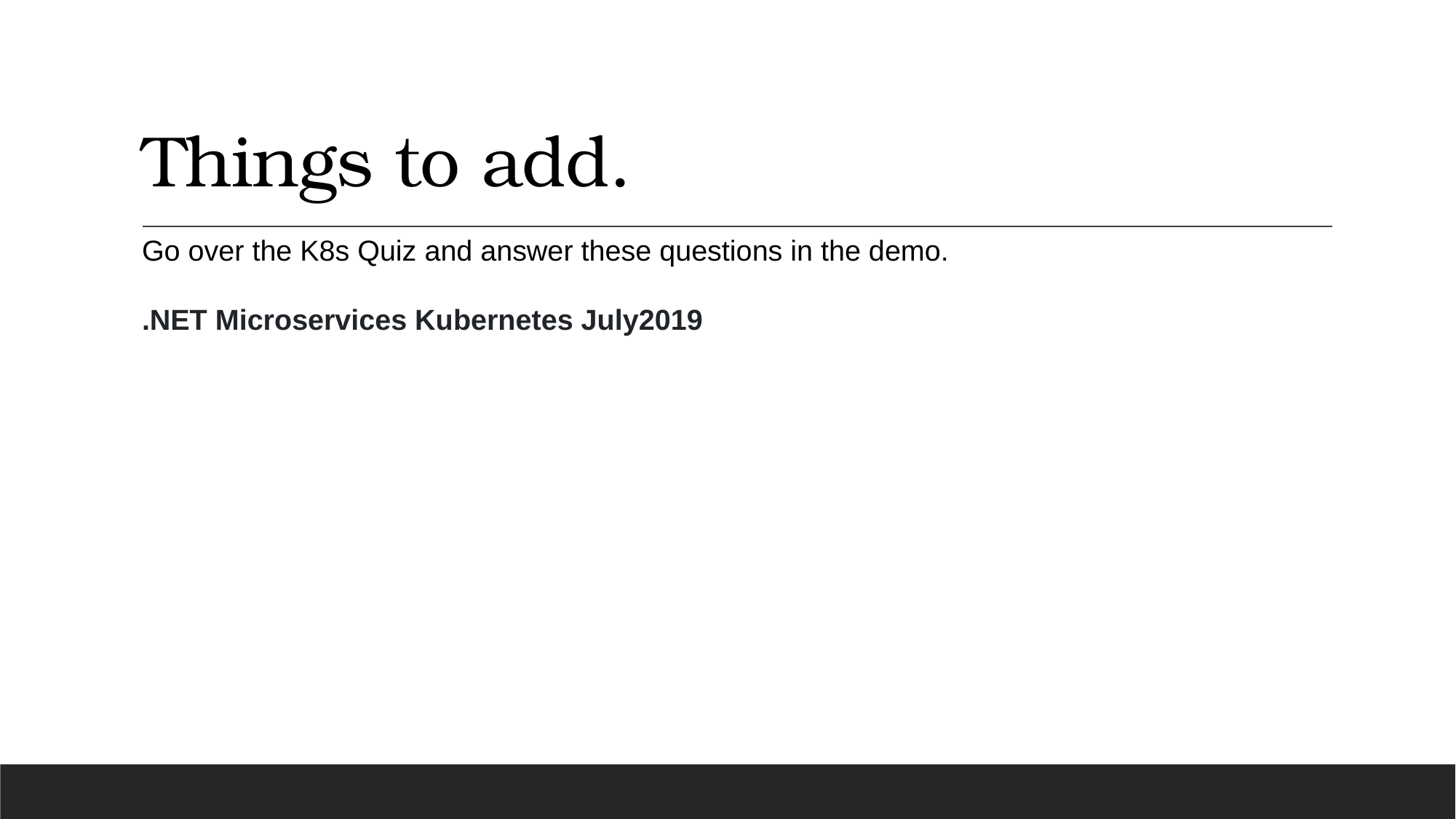

# Things to add.
Go over the K8s Quiz and answer these questions in the demo.

.NET Microservices Kubernetes July2019